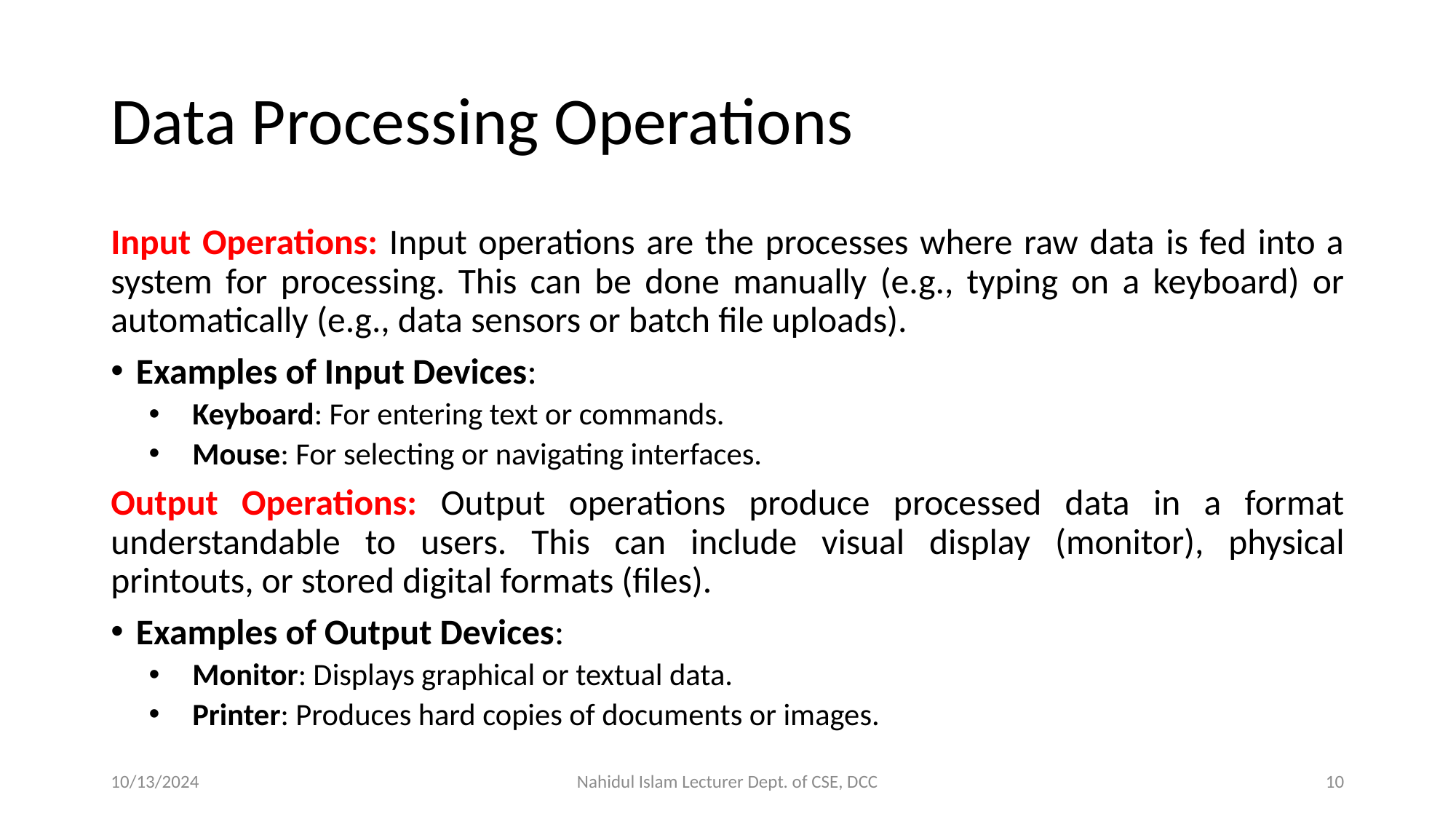

# Data Processing Operations
Input Operations: Input operations are the processes where raw data is fed into a system for processing. This can be done manually (e.g., typing on a keyboard) or automatically (e.g., data sensors or batch file uploads).
Examples of Input Devices:
Keyboard: For entering text or commands.
Mouse: For selecting or navigating interfaces.
Output Operations: Output operations produce processed data in a format understandable to users. This can include visual display (monitor), physical printouts, or stored digital formats (files).
Examples of Output Devices:
Monitor: Displays graphical or textual data.
Printer: Produces hard copies of documents or images.

10/13/2024
Nahidul Islam Lecturer Dept. of CSE, DCC
10